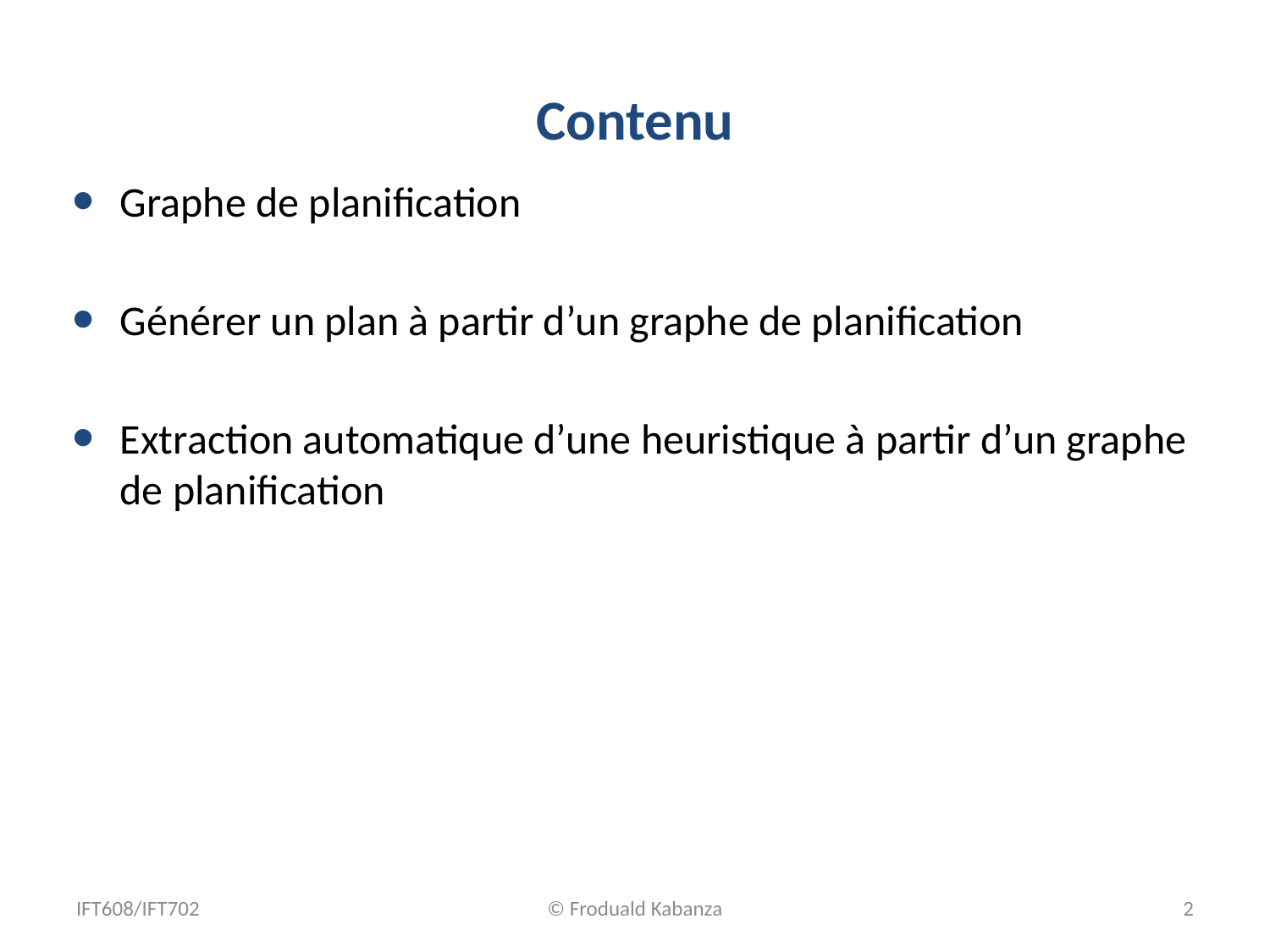

# Contenu
Graphe de planification

Générer un plan à partir d’un graphe de planification

Extraction automatique d’une heuristique à partir d’un graphe de planification

IFT608/IFT702
© Froduald Kabanza
2